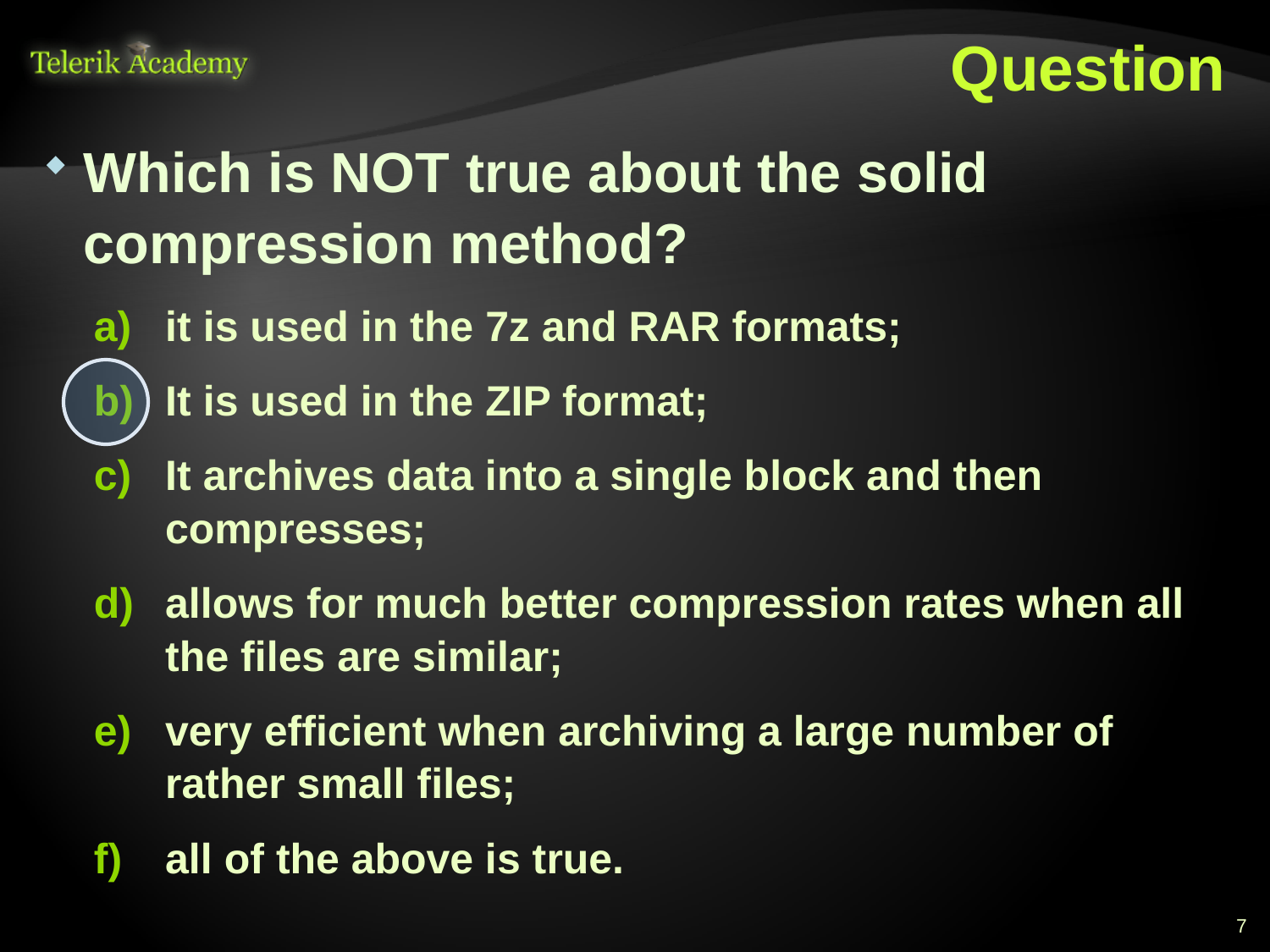

# Question
Which is NOT true about the solid compression method?
it is used in the 7z and RAR formats;
It is used in the ZIP format;
It archives data into a single block and then compresses;
allows for much better compression rates when all the files are similar;
very efficient when archiving a large number of rather small files;
all of the above is true.

7